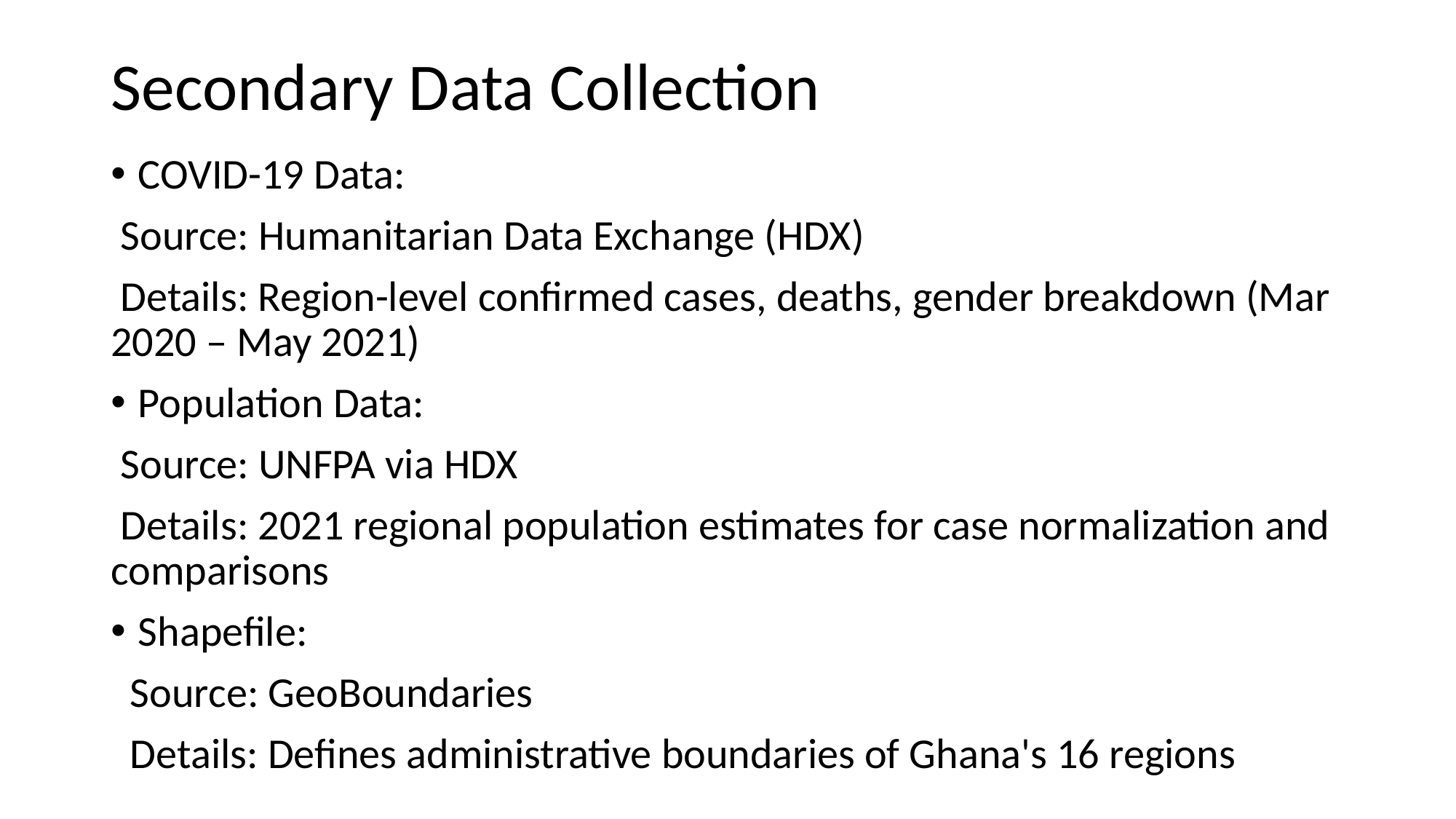

# Secondary Data Collection
COVID-19 Data:
 Source: Humanitarian Data Exchange (HDX)
 Details: Region-level confirmed cases, deaths, gender breakdown (Mar 2020 – May 2021)
Population Data:
 Source: UNFPA via HDX
 Details: 2021 regional population estimates for case normalization and comparisons
Shapefile:
  Source: GeoBoundaries
  Details: Defines administrative boundaries of Ghana's 16 regions